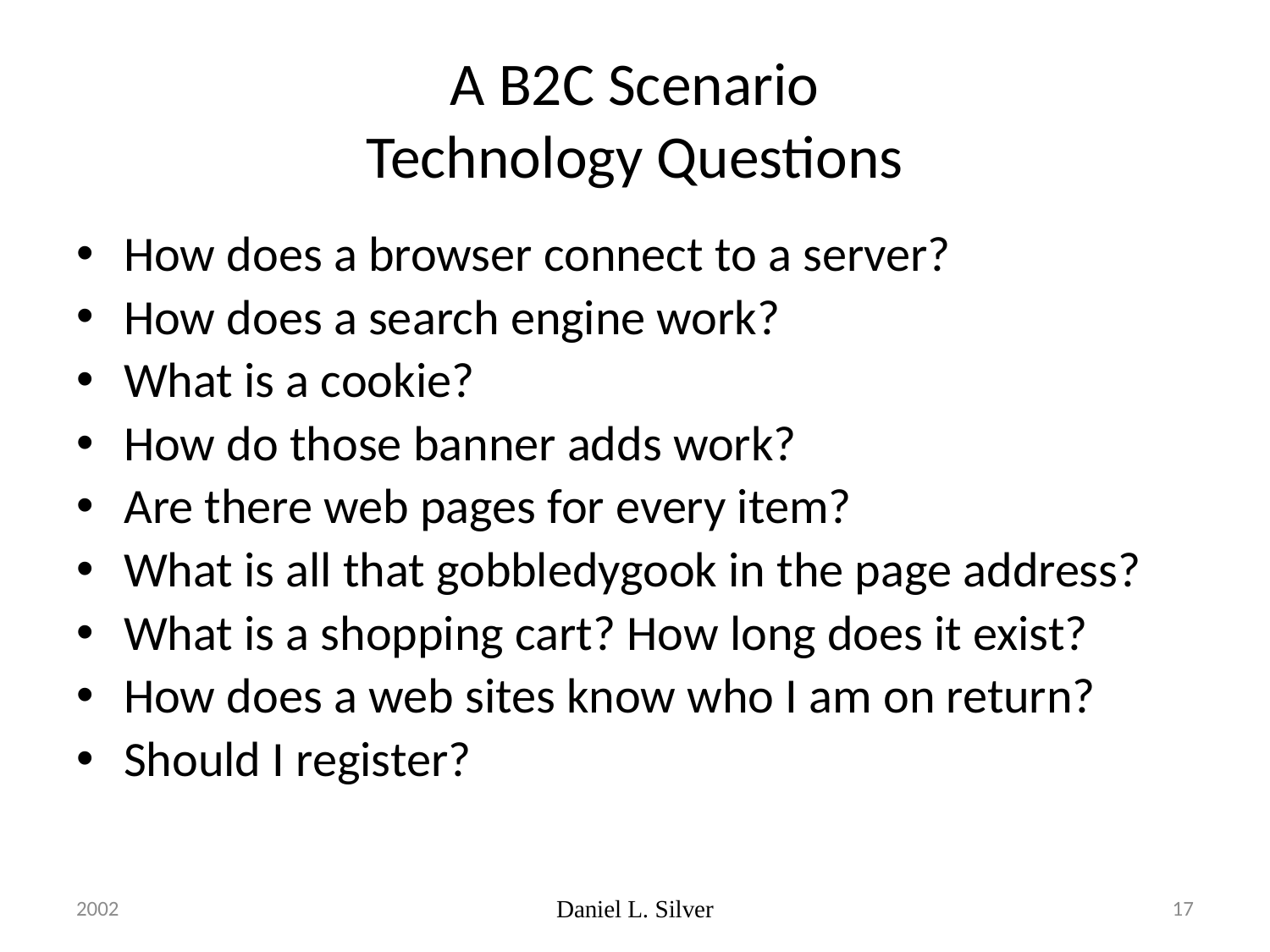

# A B2C Scenario Technology Questions
How does a browser connect to a server?
How does a search engine work?
What is a cookie?
How do those banner adds work?
Are there web pages for every item?
What is all that gobbledygook in the page address?
What is a shopping cart? How long does it exist?
How does a web sites know who I am on return?
Should I register?
2002
Daniel L. Silver
17